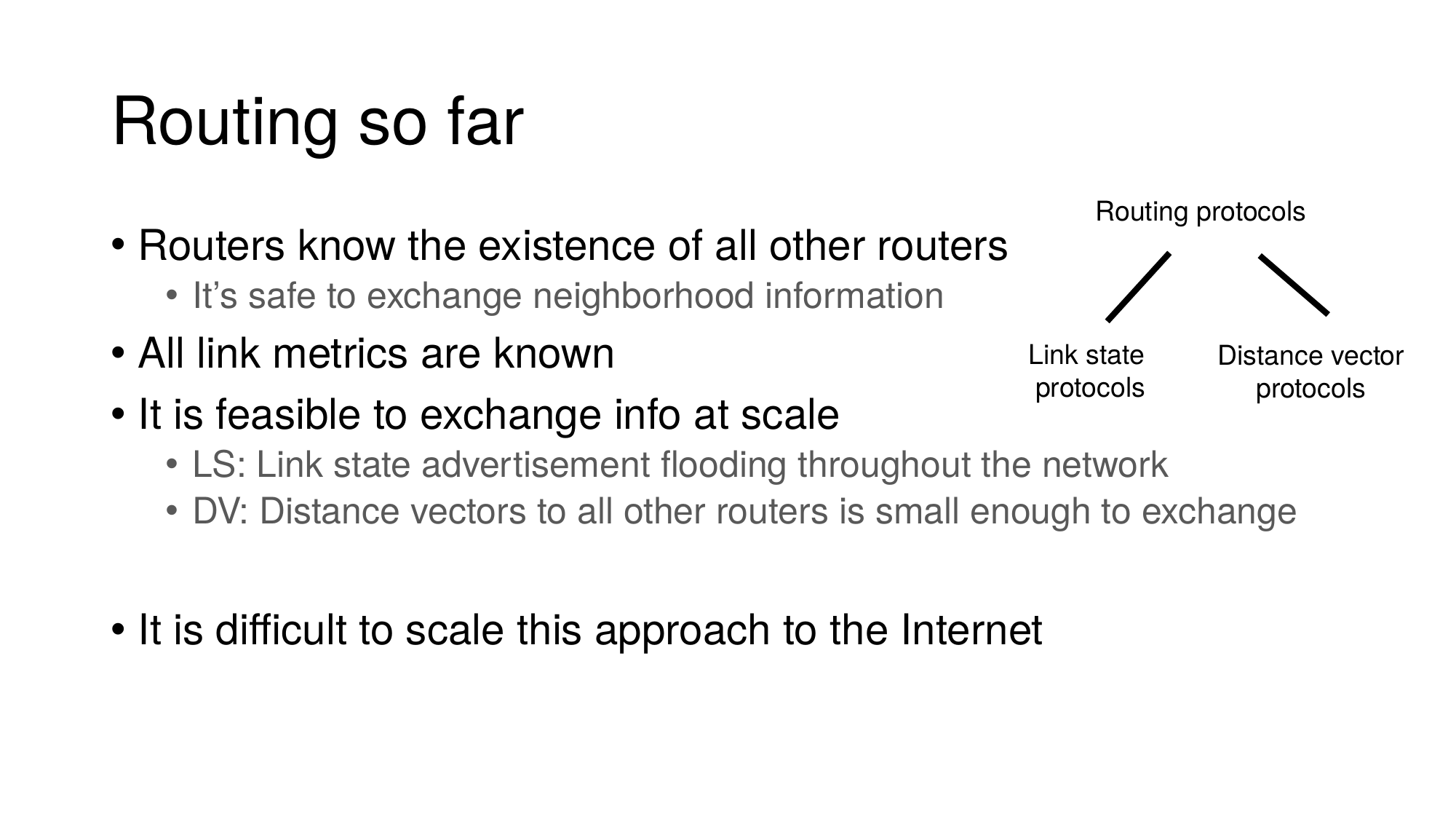

# Routing so far
Routing protocols
Link state
protocols
Distance vector protocols
Routers know the existence of all other routers
It’s safe to exchange neighborhood information
All link metrics are known
It is feasible to exchange info at scale
LS: Link state advertisement flooding throughout the network
DV: Distance vectors to all other routers is small enough to exchange

It is difficult to scale this approach to the Internet